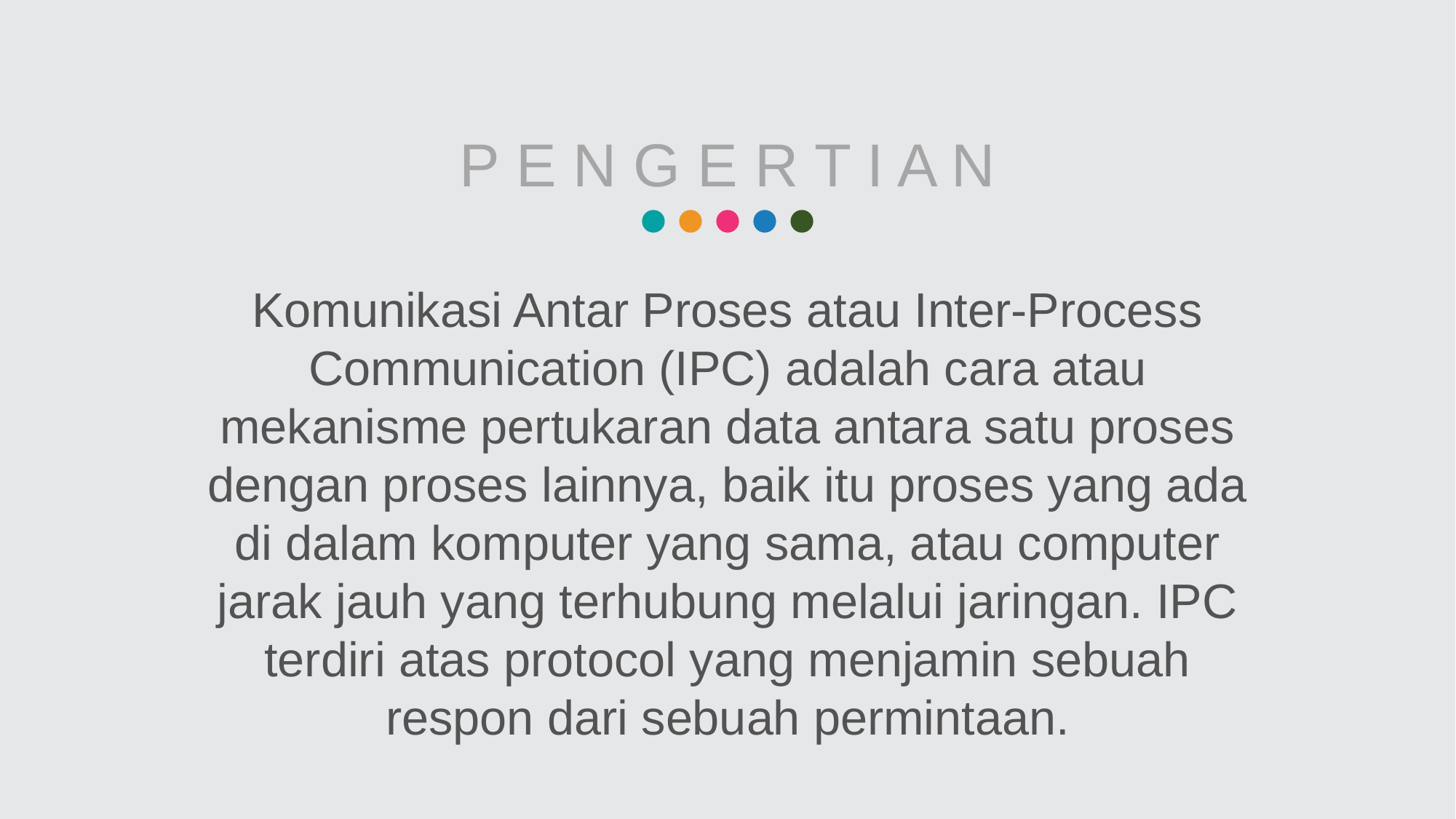

P E N G E R T I A N

Komunikasi Antar Proses atau Inter-Process Communication (IPC) adalah cara atau mekanisme pertukaran data antara satu proses dengan proses lainnya, baik itu proses yang ada di dalam komputer yang sama, atau computer jarak jauh yang terhubung melalui jaringan. IPC terdiri atas protocol yang menjamin sebuah respon dari sebuah permintaan.